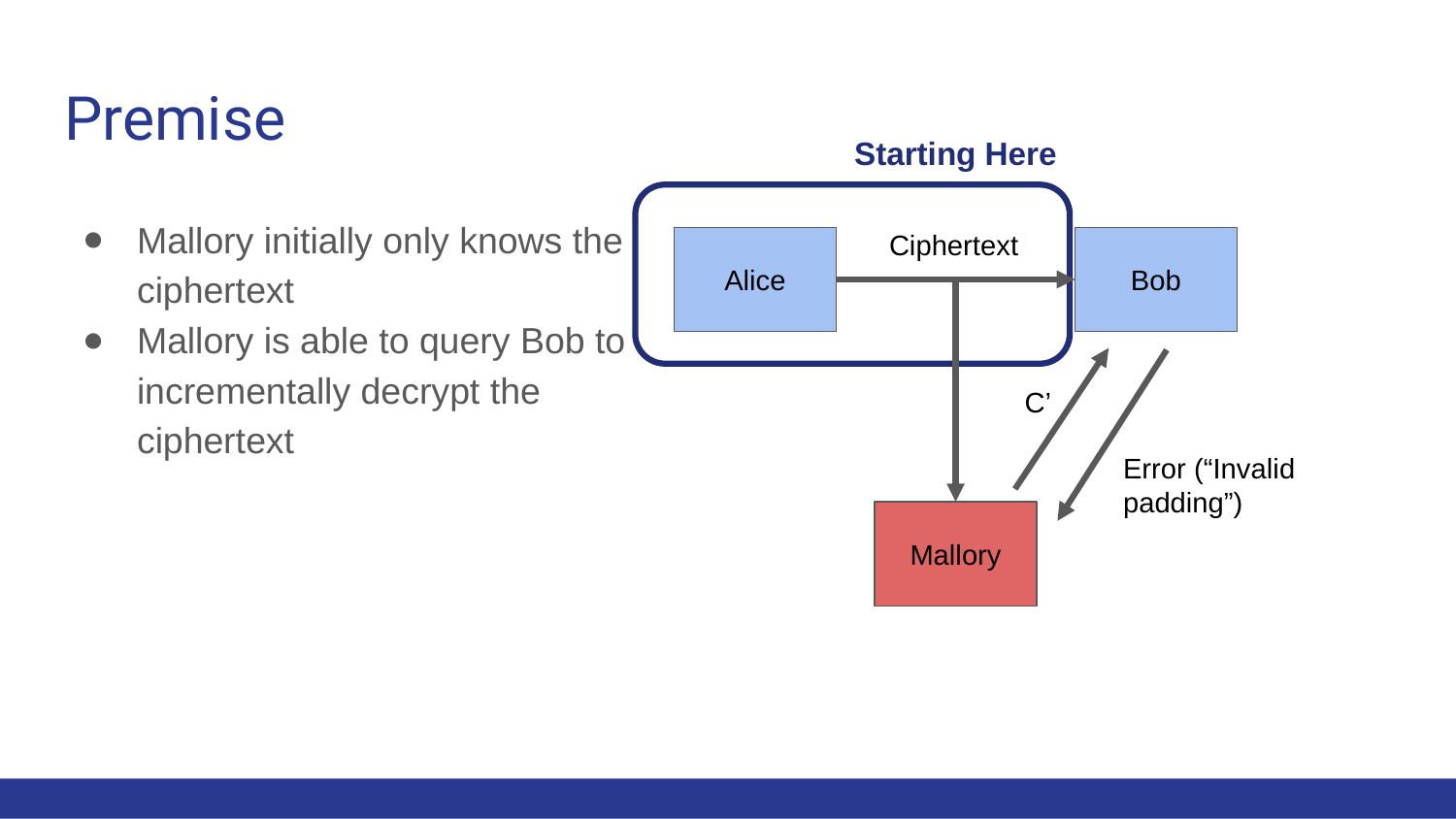

# Premise

Starting Here

Mallory initially only knows the ciphertext
Mallory is able to query Bob to incrementally decrypt the ciphertext
Ciphertext
Alice
Bob
C’
Error (“Invalid padding”)
Mallory